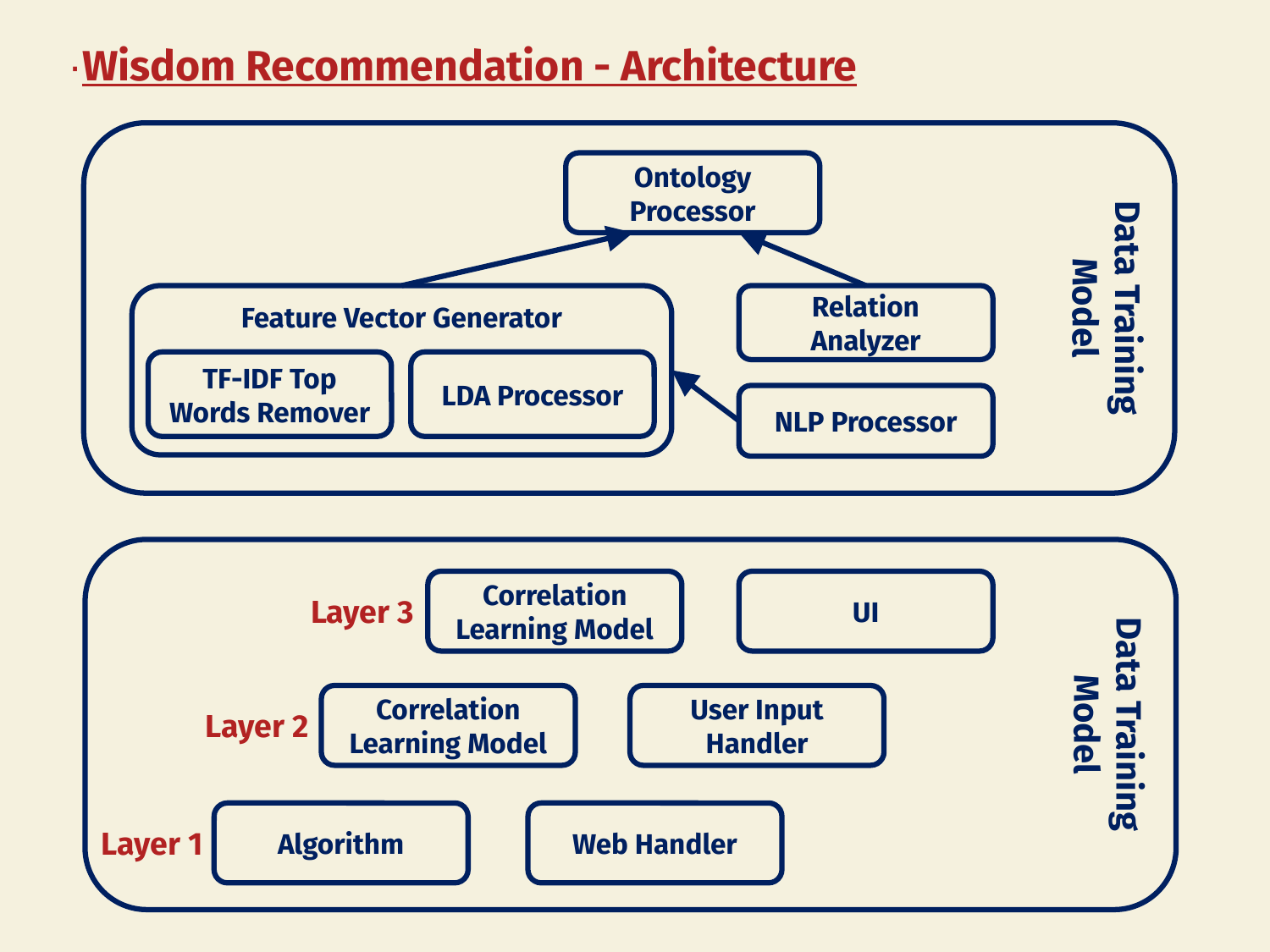

·Wisdom Recommendation - Architecture
#
Data Training Model
Ontology Processor
Relation Analyzer
Feature Vector Generator
TF-IDF Top Words Remover
LDA Processor
NLP Processor
Data Training Model
Correlation Learning Model
UI
Layer 3
Correlation Learning Model
User Input Handler
Layer 2
Algorithm
Web Handler
Layer 1